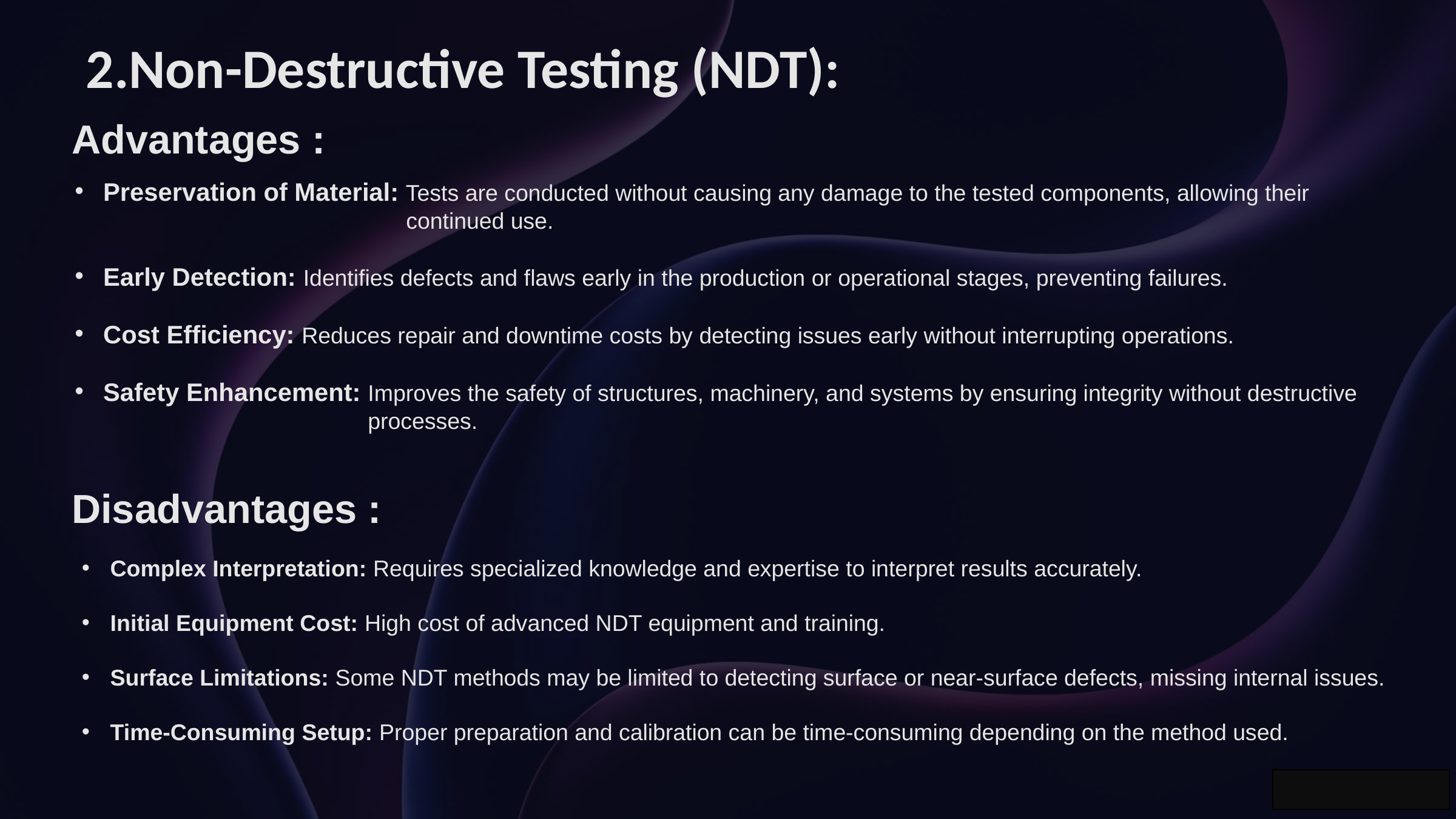

2.Non-Destructive Testing (NDT):

Advantages :
Preservation of Material: Tests are conducted without causing any damage to the tested components, allowing their
                                                    continued use.

Early Detection: Identifies defects and flaws early in the production or operational stages, preventing failures.

Cost Efficiency: Reduces repair and downtime costs by detecting issues early without interrupting operations.

Safety Enhancement: Improves the safety of structures, machinery, and systems by ensuring integrity without destructive
                                              processes.

Disadvantages :
Complex Interpretation: Requires specialized knowledge and expertise to interpret results accurately.

Initial Equipment Cost: High cost of advanced NDT equipment and training.

Surface Limitations: Some NDT methods may be limited to detecting surface or near-surface defects, missing internal issues.

Time-Consuming Setup: Proper preparation and calibration can be time-consuming depending on the method used.